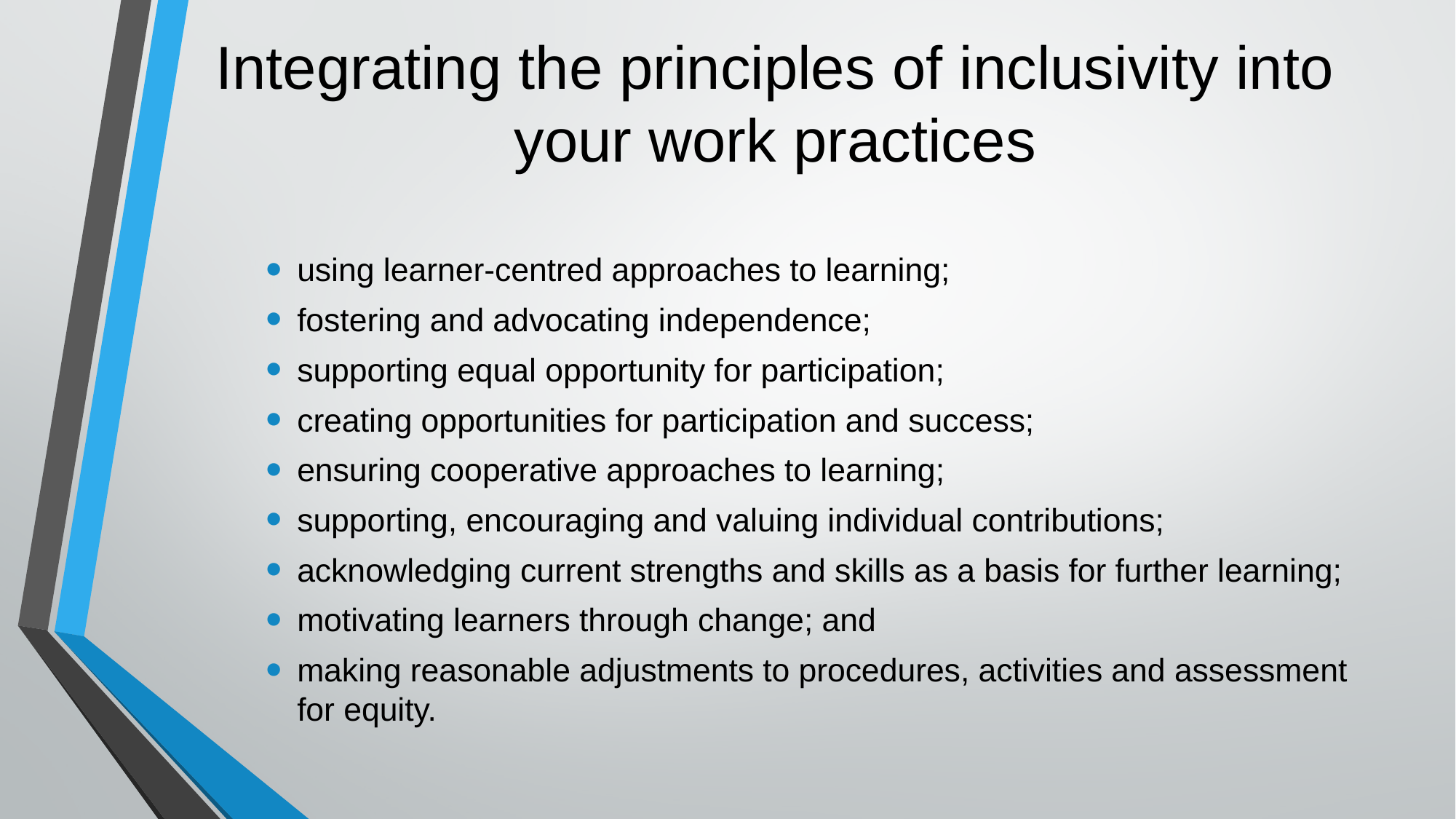

# Integrating the principles of inclusivity into your work practices
using learner-centred approaches to learning;
fostering and advocating independence;
supporting equal opportunity for participation;
creating opportunities for participation and success;
ensuring cooperative approaches to learning;
supporting, encouraging and valuing individual contributions;
acknowledging current strengths and skills as a basis for further learning;
motivating learners through change; and
making reasonable adjustments to procedures, activities and assessment for equity.